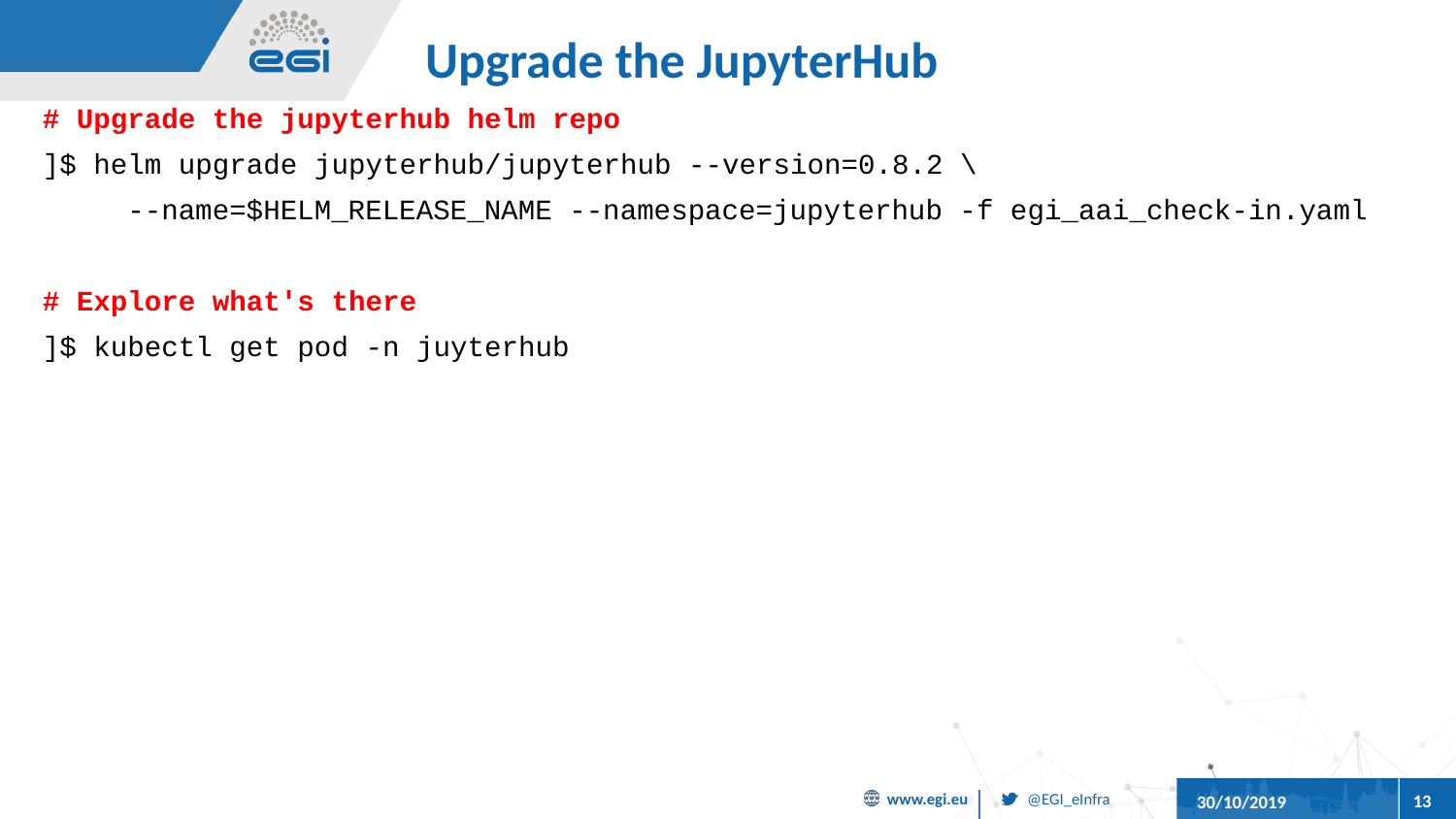

# Upgrade the JupyterHub
# Upgrade the jupyterhub helm repo
]$ helm upgrade jupyterhub/jupyterhub --version=0.8.2 \
     --name=$HELM_RELEASE_NAME --namespace=jupyterhub -f egi_aai_check-in.yaml

# Explore what's there
]$ kubectl get pod -n juyterhub